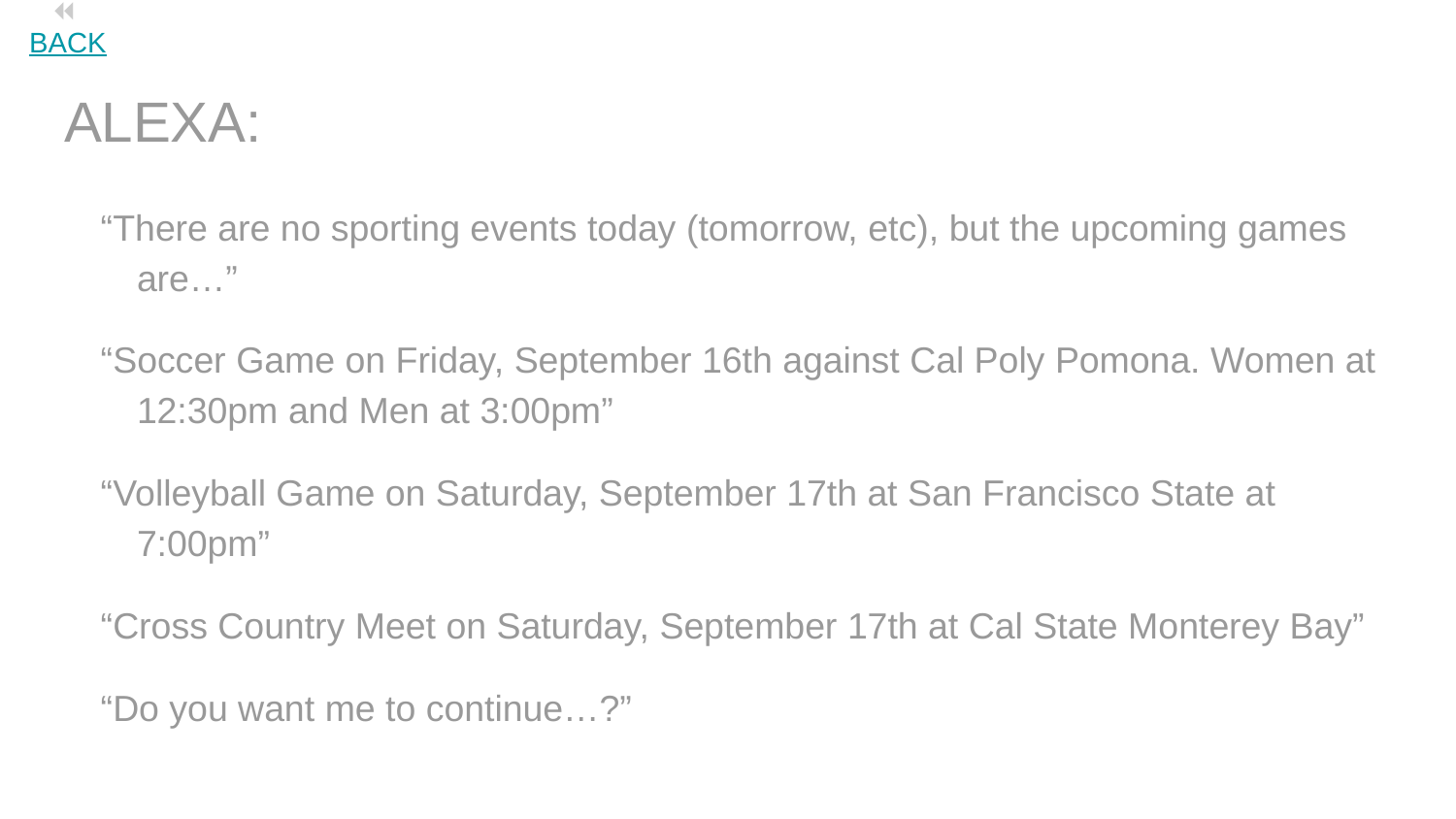

⏪ BACK
# ALEXA:
“There are no sporting events today (tomorrow, etc), but the upcoming games are…”
“Soccer Game on Friday, September 16th against Cal Poly Pomona. Women at 12:30pm and Men at 3:00pm”
“Volleyball Game on Saturday, September 17th at San Francisco State at 7:00pm”
“Cross Country Meet on Saturday, September 17th at Cal State Monterey Bay”
“Do you want me to continue…?”

“YES”
“NO”